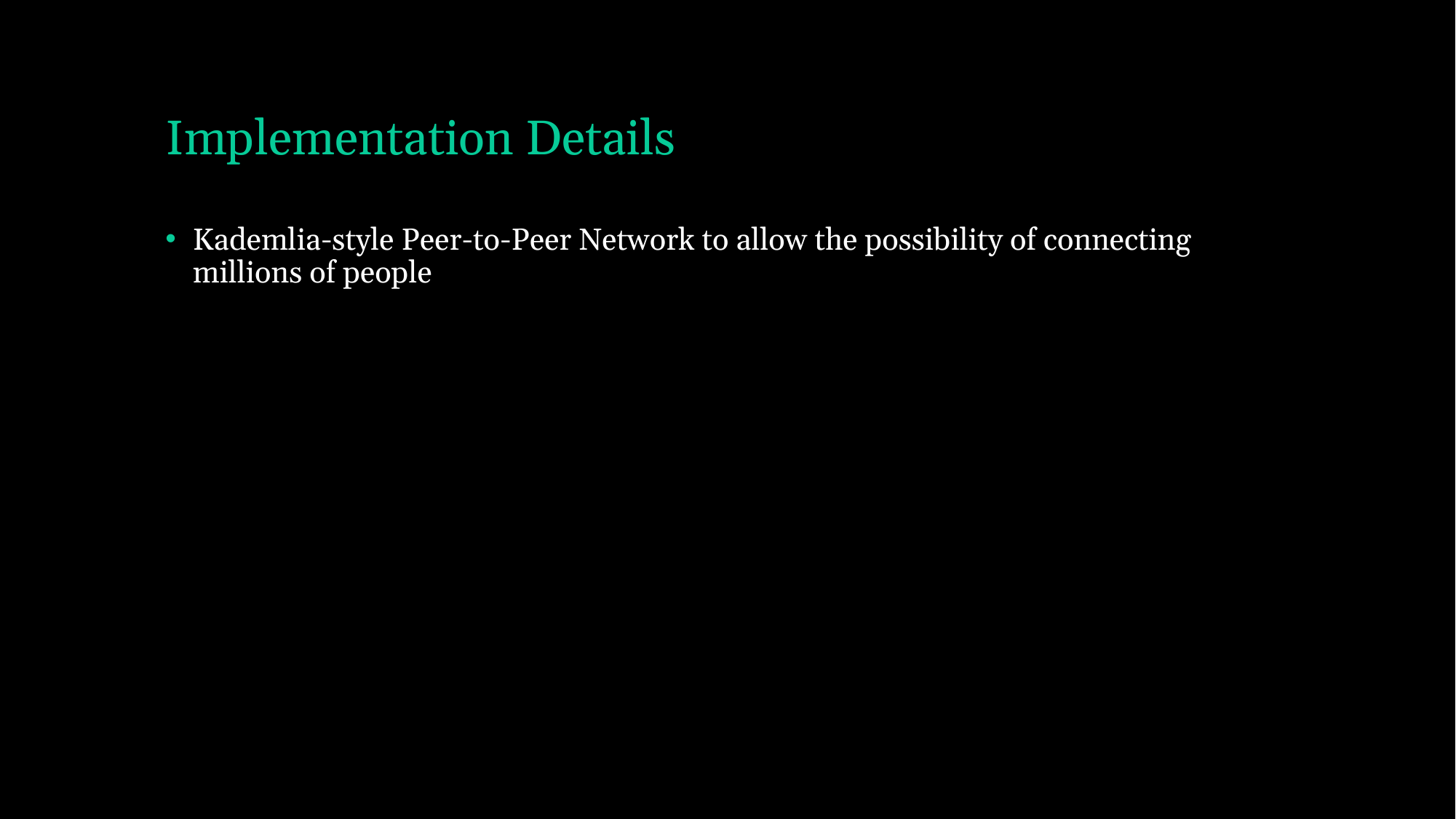

# Implementation Details
Kademlia-style Peer-to-Peer Network to allow the possibility of connecting millions of people